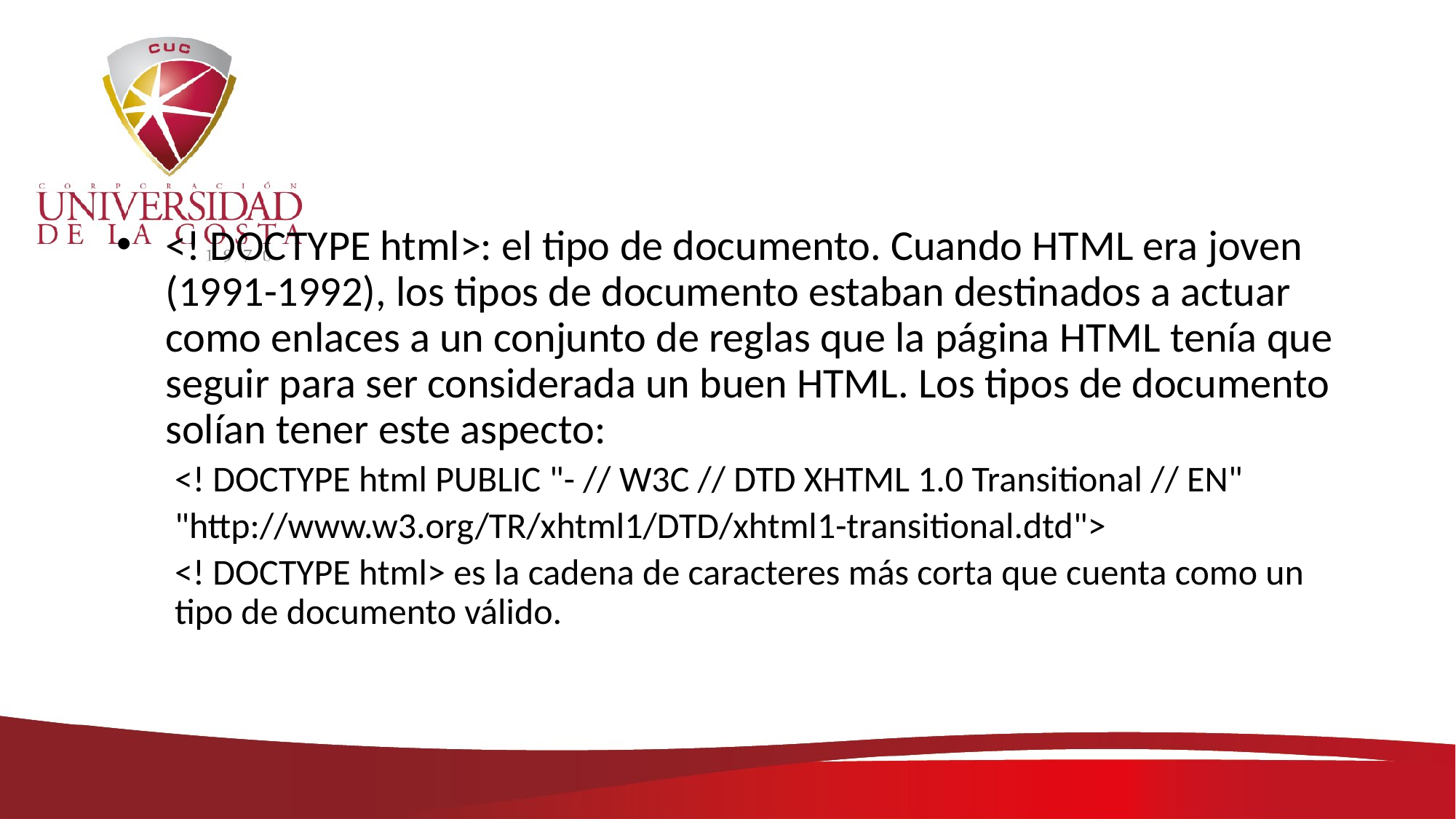

#
<! DOCTYPE html>: el tipo de documento. Cuando HTML era joven (1991-1992), los tipos de documento estaban destinados a actuar como enlaces a un conjunto de reglas que la página HTML tenía que seguir para ser considerada un buen HTML. Los tipos de documento solían tener este aspecto:
<! DOCTYPE html PUBLIC "- // W3C // DTD XHTML 1.0 Transitional // EN"
"http://www.w3.org/TR/xhtml1/DTD/xhtml1-transitional.dtd">
<! DOCTYPE html> es la cadena de caracteres más corta que cuenta como un tipo de documento válido.